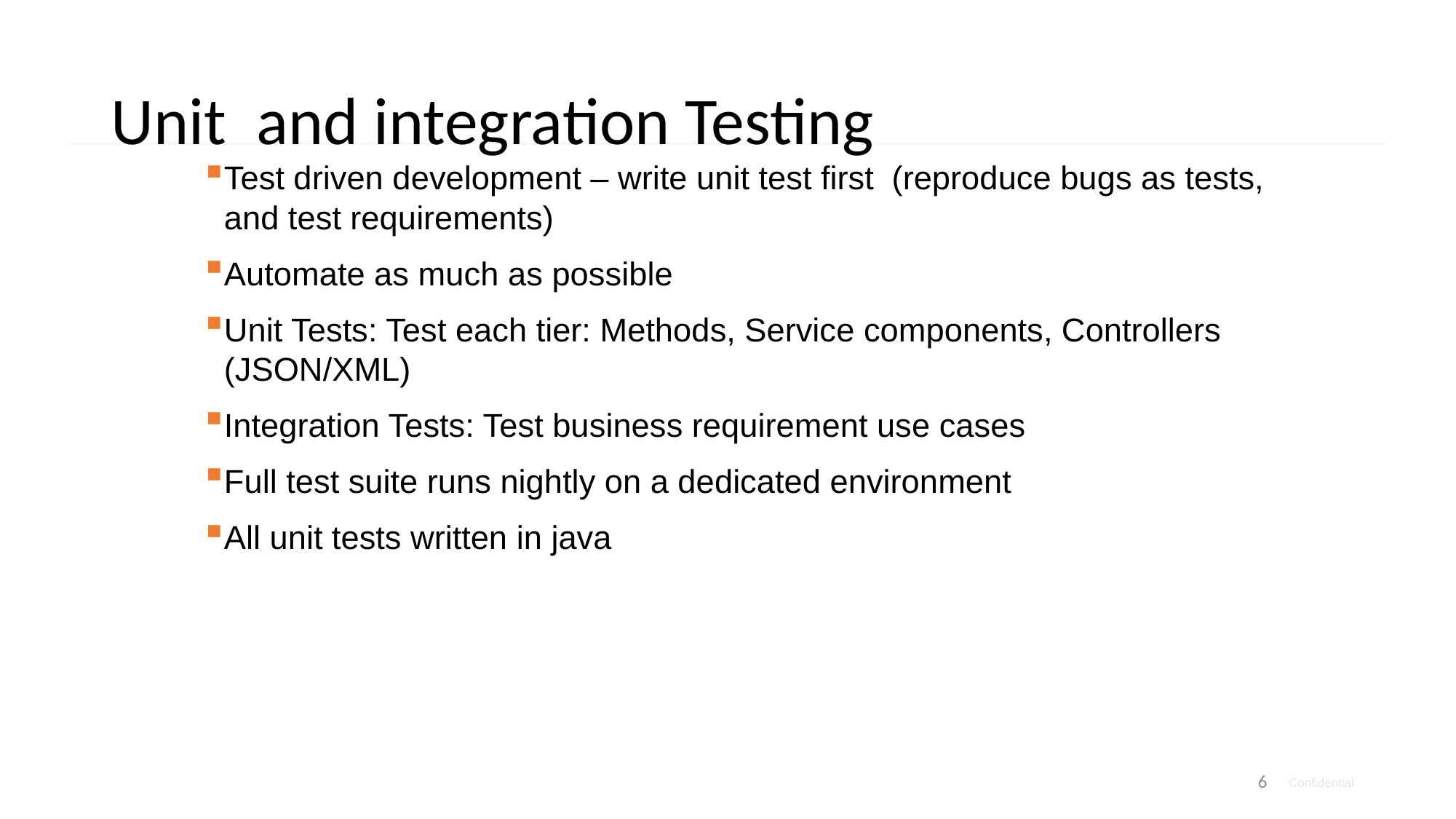

# Unit  and integration Testing
Test driven development – write unit test first  (reproduce bugs as tests, and test requirements)
Automate as much as possible
Unit Tests: Test each tier: Methods, Service components, Controllers (JSON/XML)
Integration Tests: Test business requirement use cases
Full test suite runs nightly on a dedicated environment
All unit tests written in java

6